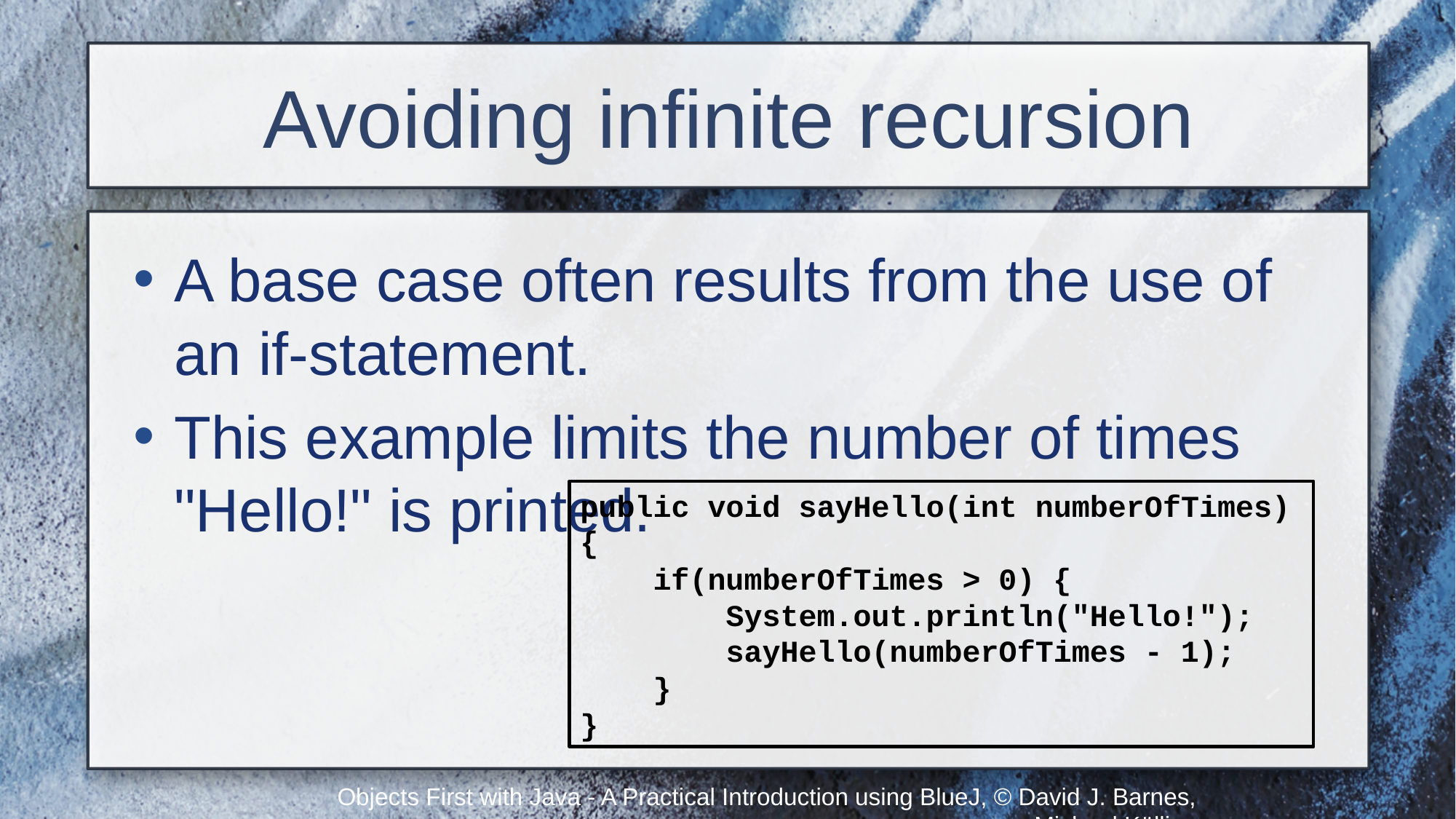

# Avoiding infinite recursion
A base case often results from the use of an if-statement.
This example limits the number of times "Hello!" is printed.
public void sayHello(int numberOfTimes)
{
    if(numberOfTimes > 0) {
        System.out.println("Hello!");
        sayHello(numberOfTimes - 1);
    }
}